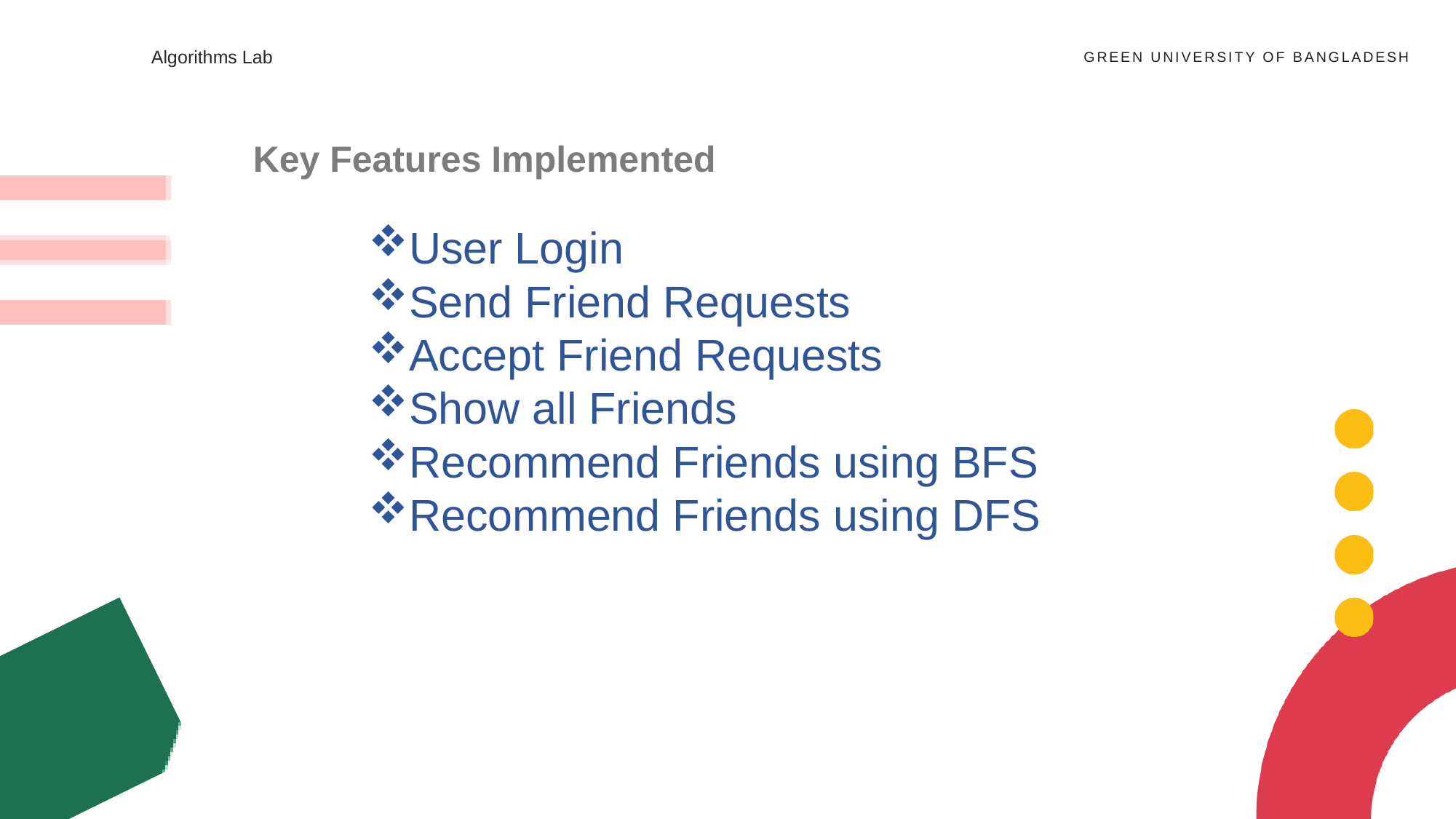

Algorithms Lab
GREEN UNIVERSITY OF BANGLADESH

Key Features Implemented

User Login
Send Friend Requests
Accept Friend Requests
Show all Friends
Recommend Friends using BFS
Recommend Friends using DFS